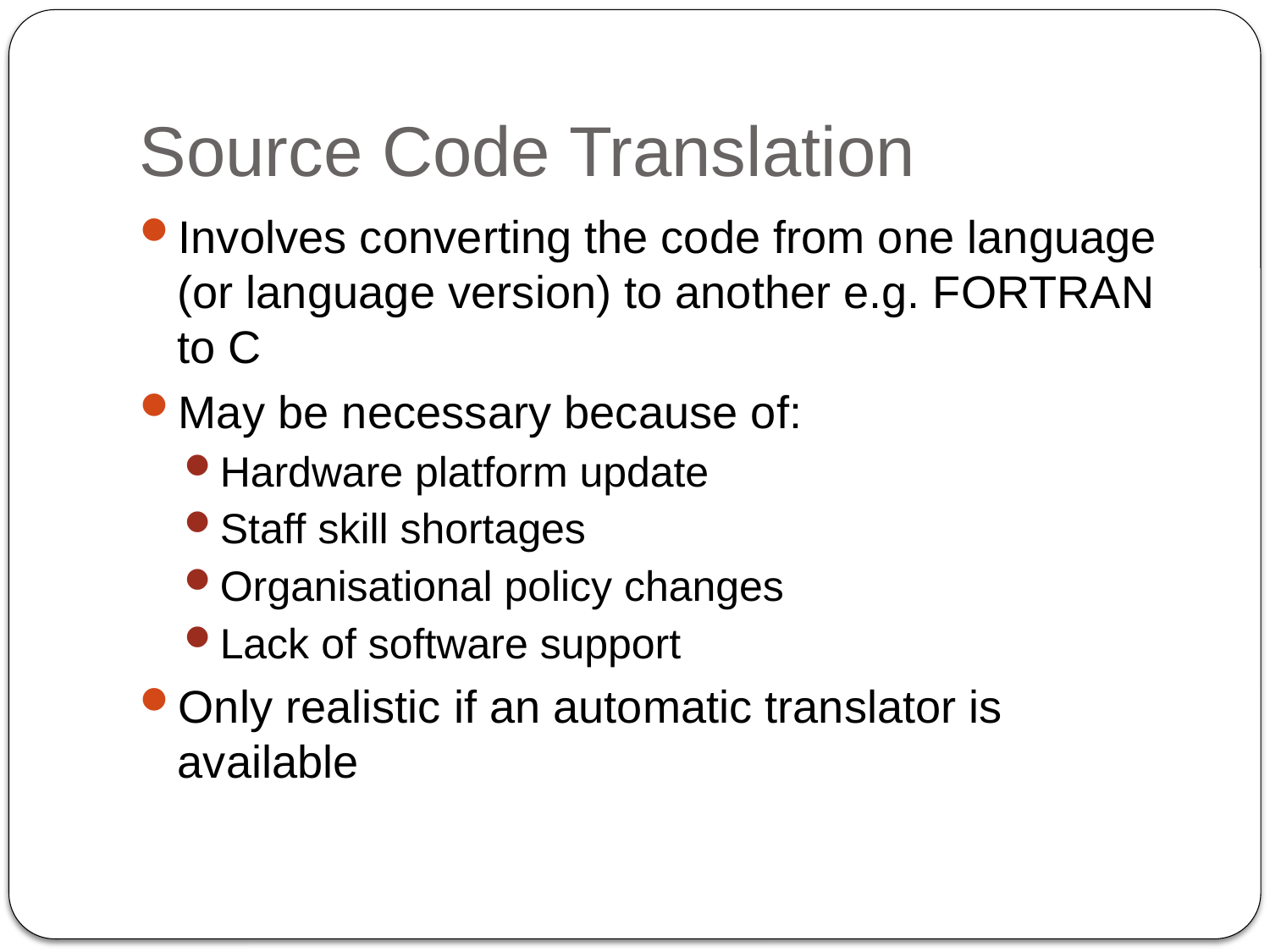

# Source Code Translation
Involves converting the code from one language (or language version) to another e.g. FORTRAN to C
May be necessary because of:
Hardware platform update
Staff skill shortages
Organisational policy changes
Lack of software support
Only realistic if an automatic translator is available